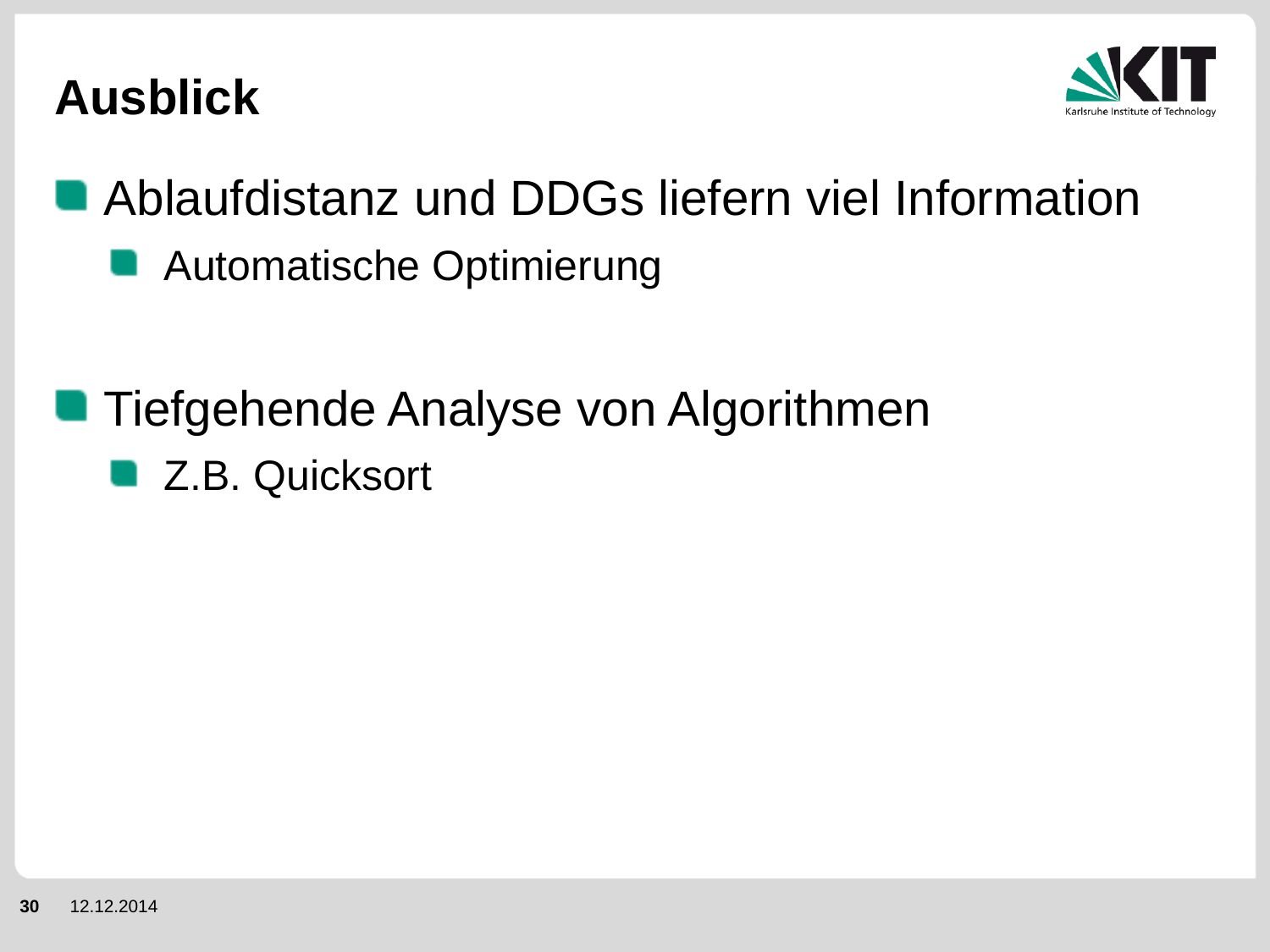

# Ausblick
Ablaufdistanz und DDGs liefern viel Information
Automatische Optimierung

Tiefgehende Analyse von Algorithmen
Z.B. Quicksort